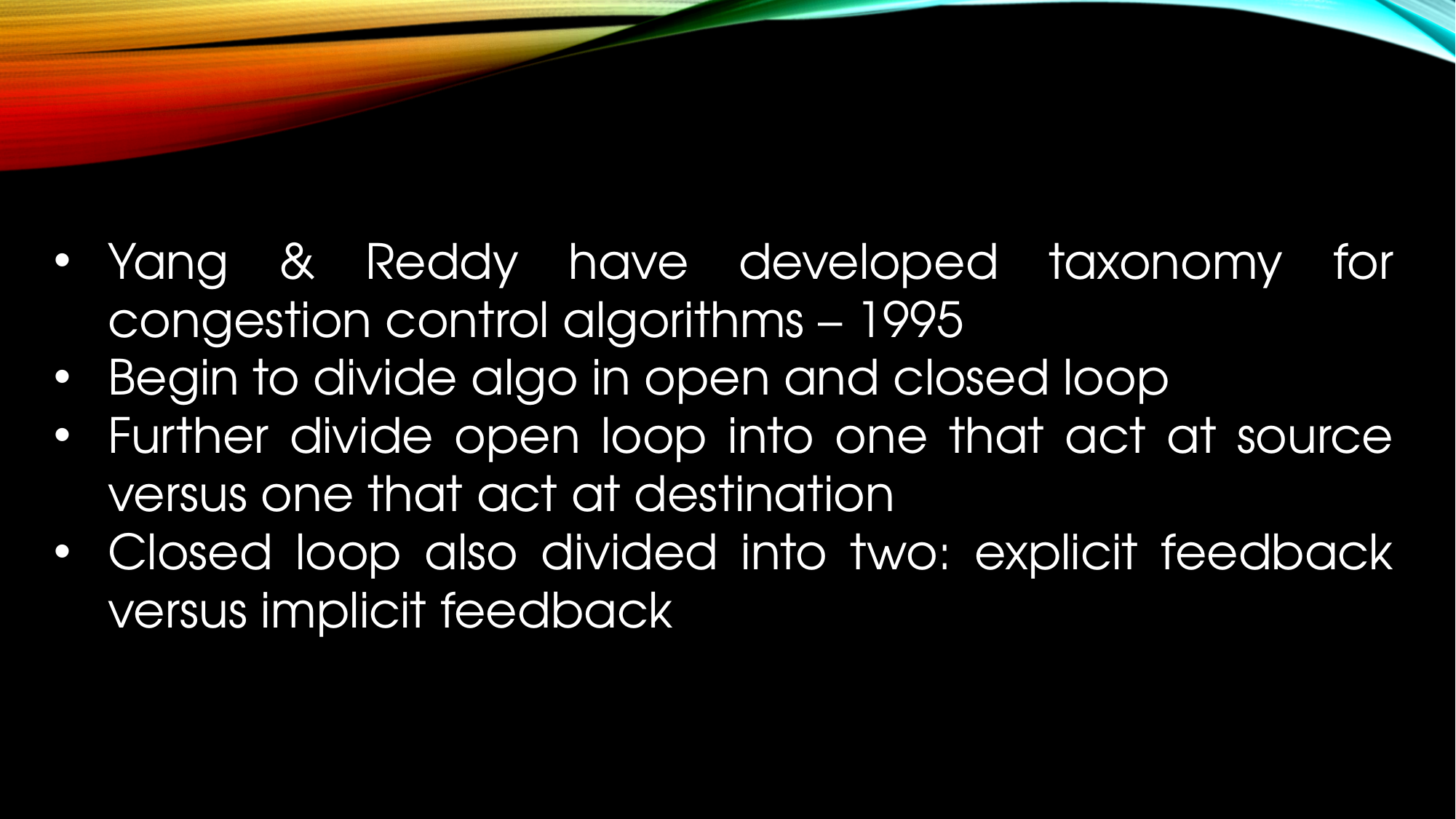

Yang & Reddy have developed taxonomy for congestion control algorithms – 1995
Begin to divide algo in open and closed loop
Further divide open loop into one that act at source versus one that act at destination
Closed loop also divided into two: explicit feedback versus implicit feedback